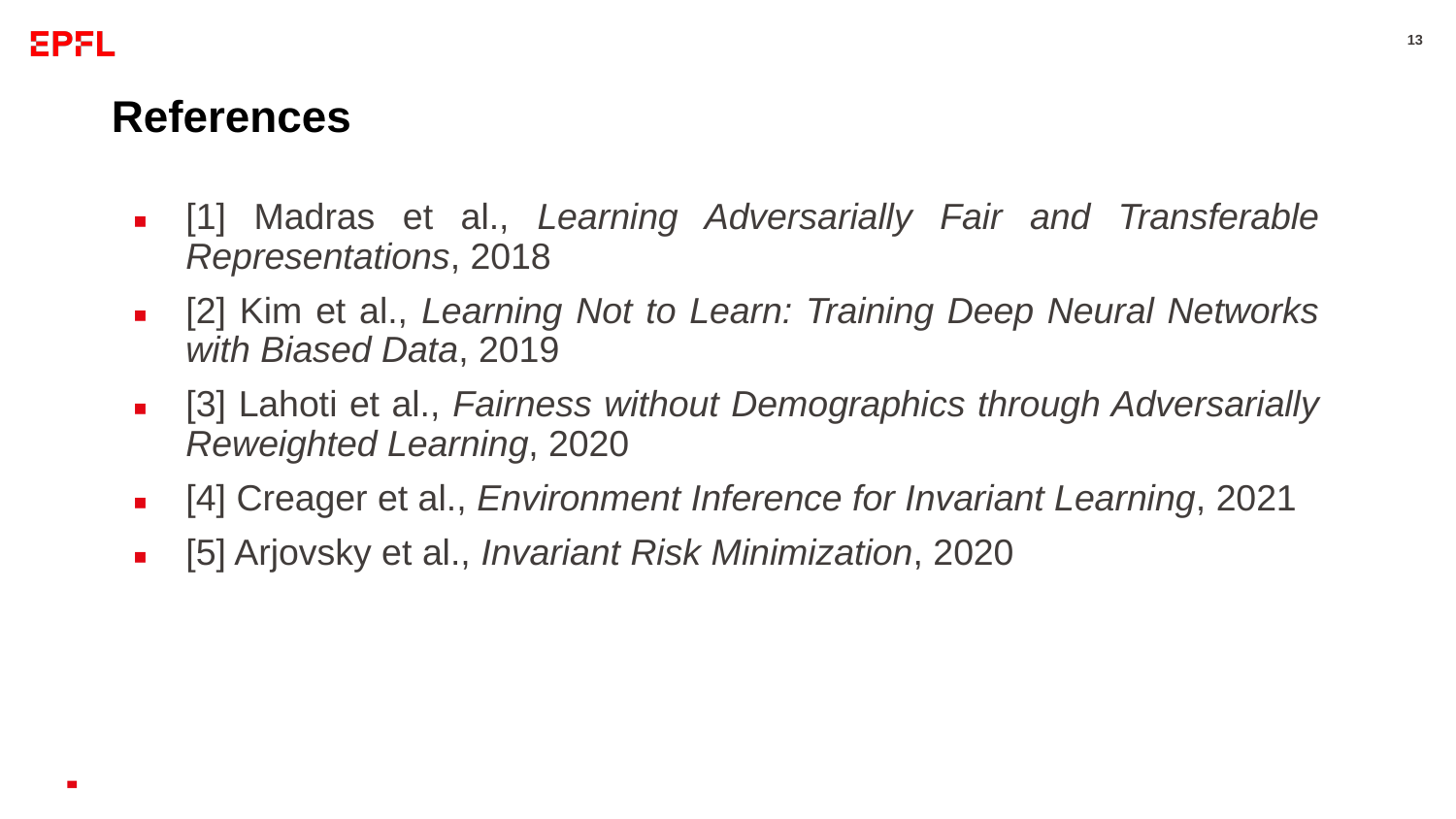

13
References
[1] Madras et al., Learning Adversarially Fair and Transferable Representations, 2018
[2] Kim et al., Learning Not to Learn: Training Deep Neural Networks with Biased Data, 2019
[3] Lahoti et al., Fairness without Demographics through Adversarially Reweighted Learning, 2020
[4] Creager et al., Environment Inference for Invariant Learning, 2021
[5] Arjovsky et al., Invariant Risk Minimization, 2020